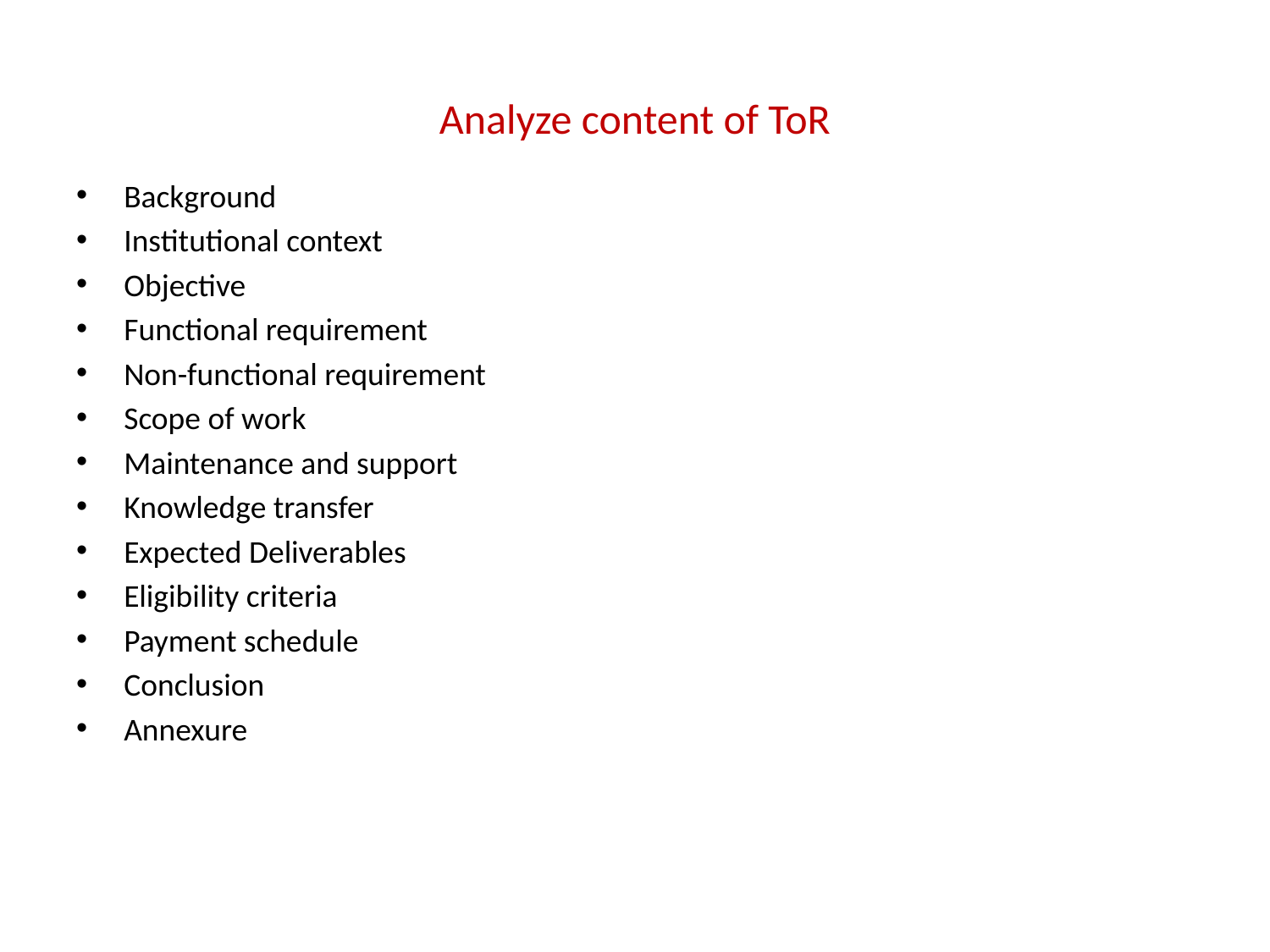

# Analyze content of ToR
Background
Institutional context
Objective
Functional requirement
Non-functional requirement
Scope of work
Maintenance and support
Knowledge transfer
Expected Deliverables
Eligibility criteria
Payment schedule
Conclusion
Annexure